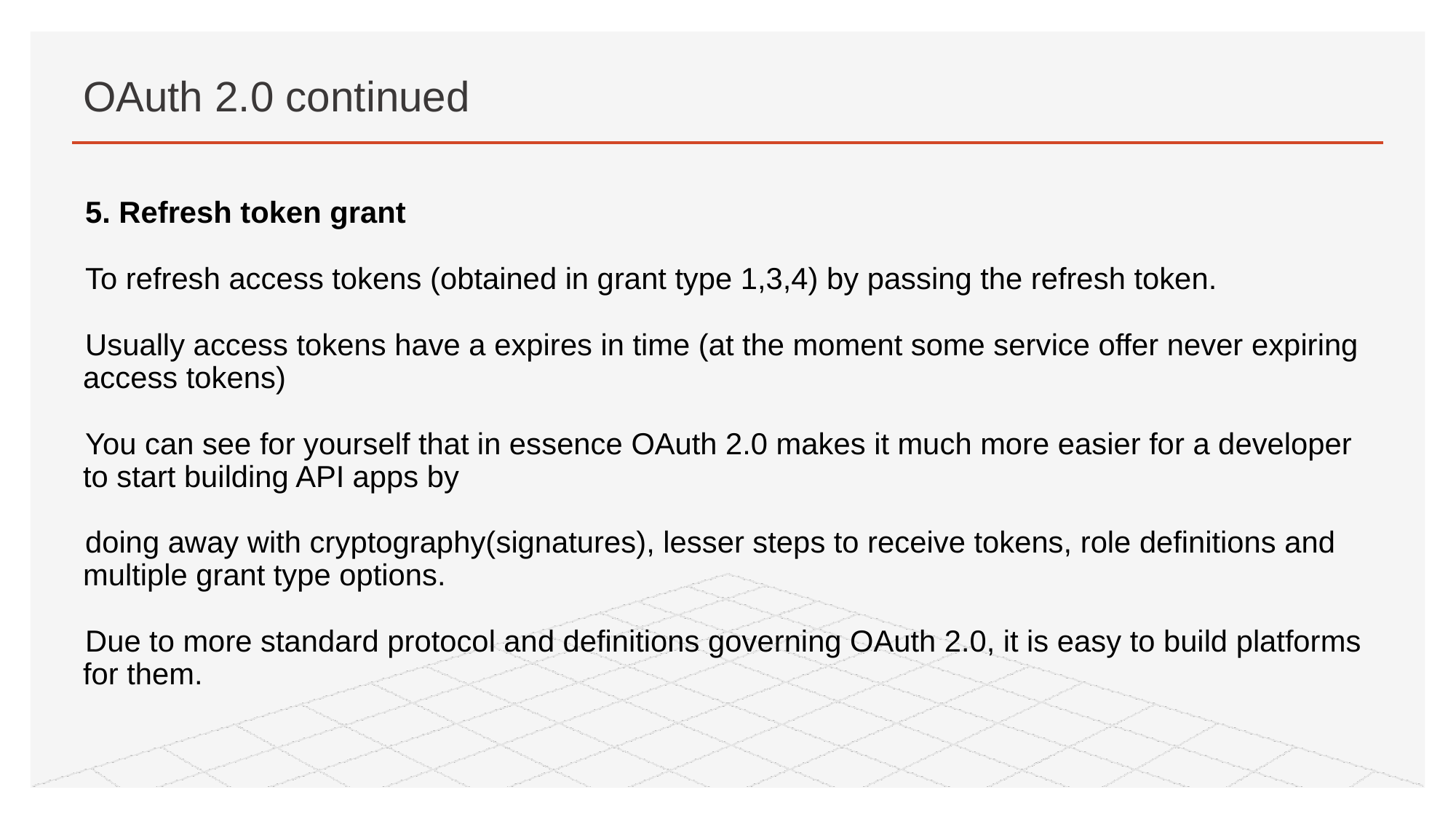

# OAuth 2.0 continued
5. Refresh token grant
To refresh access tokens (obtained in grant type 1,3,4) by passing the refresh token.
Usually access tokens have a expires in time (at the moment some service offer never expiring access tokens)
You can see for yourself that in essence OAuth 2.0 makes it much more easier for a developer to start building API apps by
doing away with cryptography(signatures), lesser steps to receive tokens, role definitions and multiple grant type options.
Due to more standard protocol and definitions governing OAuth 2.0, it is easy to build platforms for them.